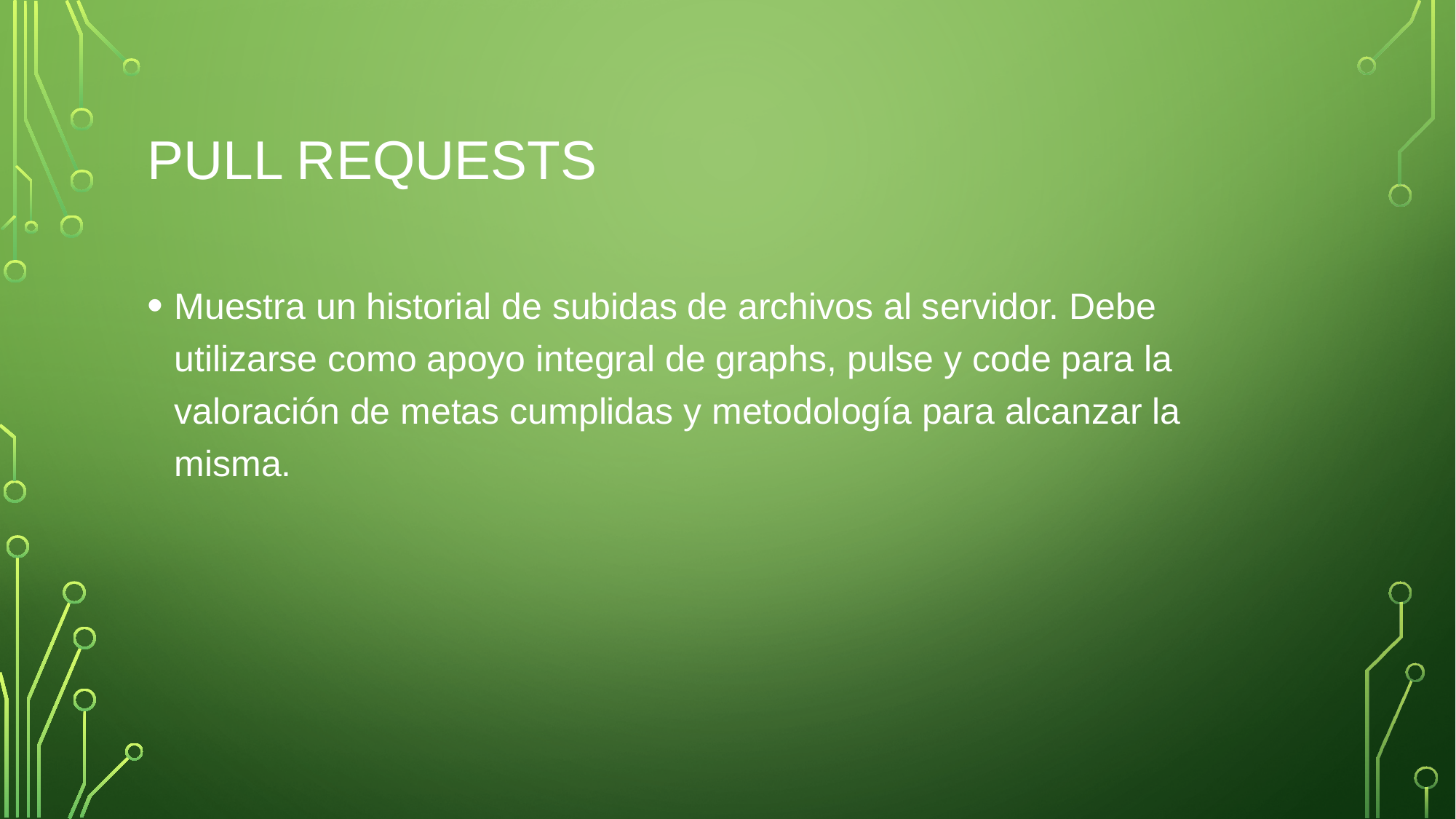

# Pull Requests
Muestra un historial de subidas de archivos al servidor. Debe utilizarse como apoyo integral de graphs, pulse y code para la valoración de metas cumplidas y metodología para alcanzar la misma.